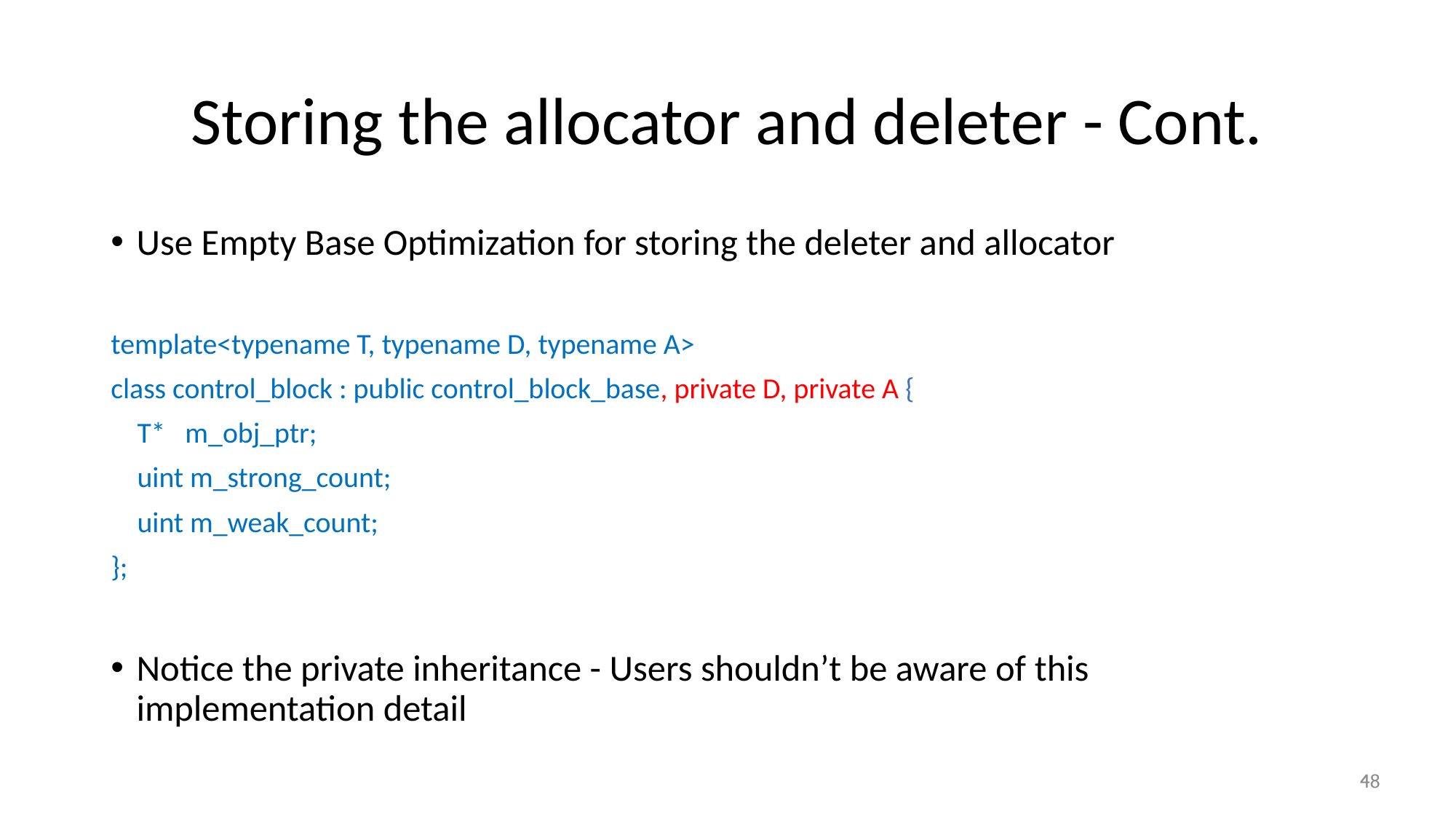

# Storing the allocator and deleter - Cont.
Use Empty Base Optimization for storing the deleter and allocator

template<typename T, typename D, typename A>
class control_block : public control_block_base, private D, private A {
    T*   m_obj_ptr;
    uint m_strong_count;
    uint m_weak_count;
};

Notice the private inheritance - Users shouldn’t be aware of this  implementation detail

48